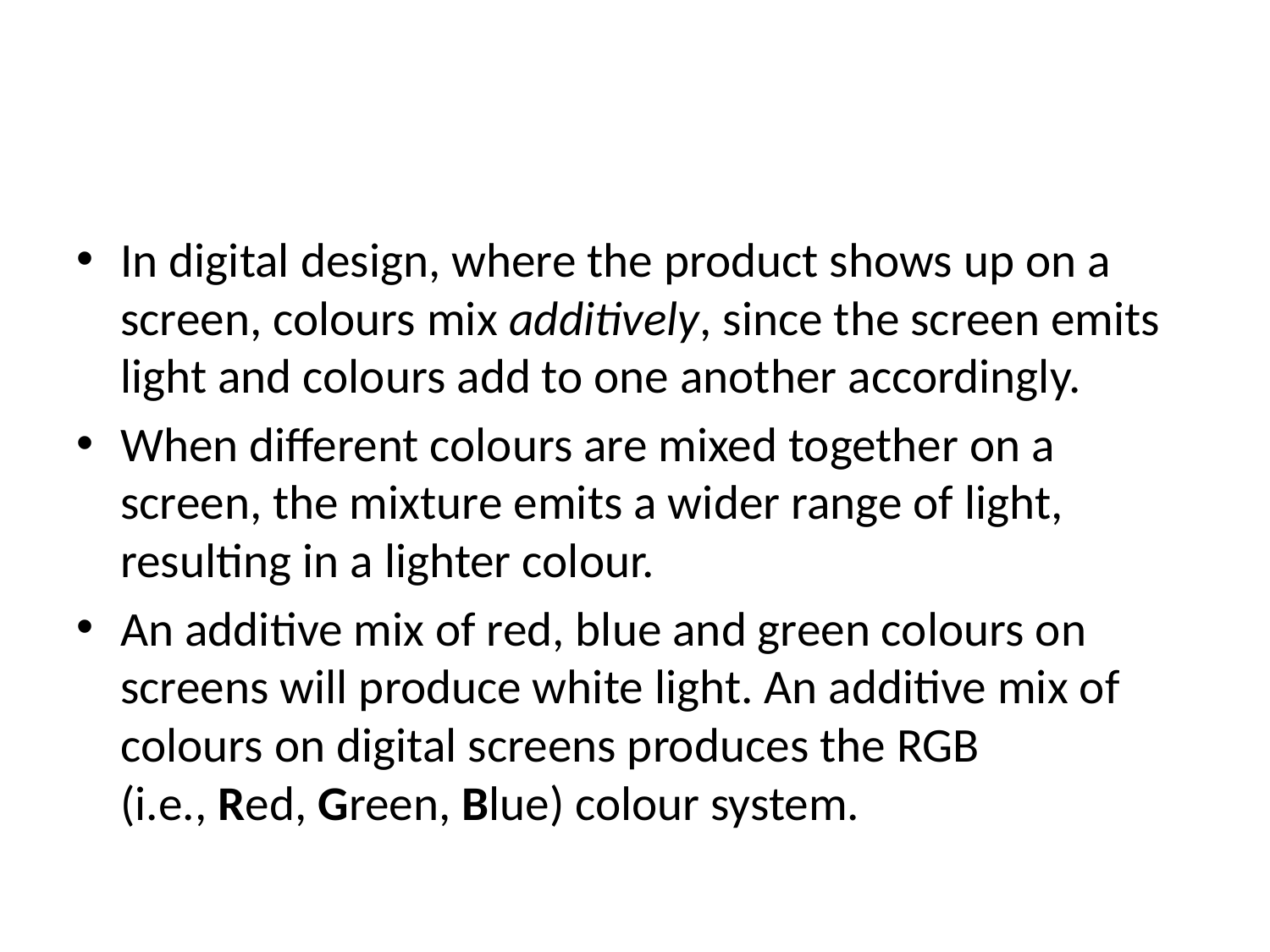

#
In digital design, where the product shows up on a screen, colours mix additively, since the screen emits light and colours add to one another accordingly.
When different colours are mixed together on a screen, the mixture emits a wider range of light, resulting in a lighter colour.
An additive mix of red, blue and green colours on screens will produce white light. An additive mix of colours on digital screens produces the RGB (i.e., Red, Green, Blue) colour system.